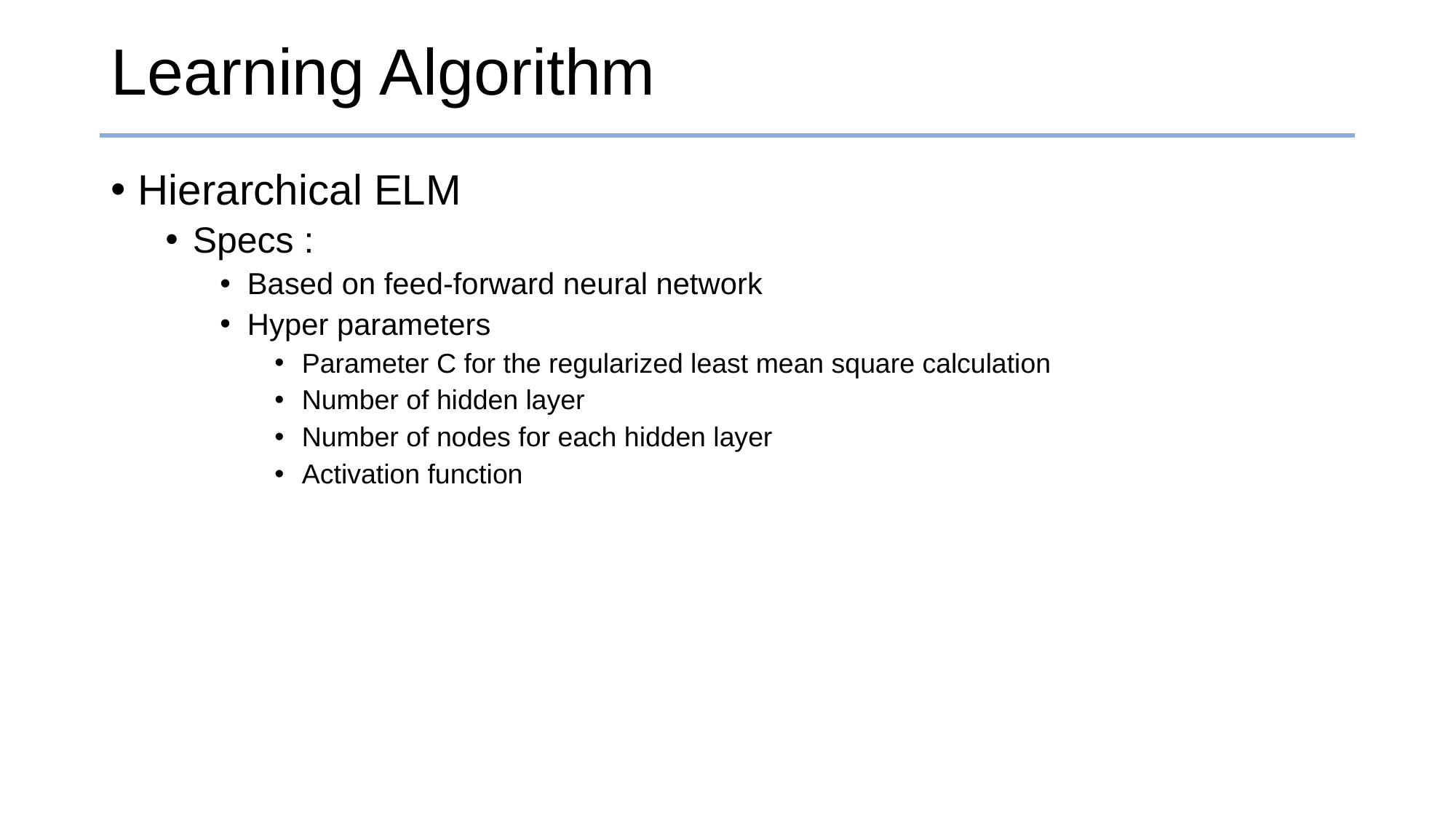

# Learning Algorithm
Hierarchical ELM
Specs :
Based on feed-forward neural network
Hyper parameters
Parameter C for the regularized least mean square calculation
Number of hidden layer
Number of nodes for each hidden layer
Activation function